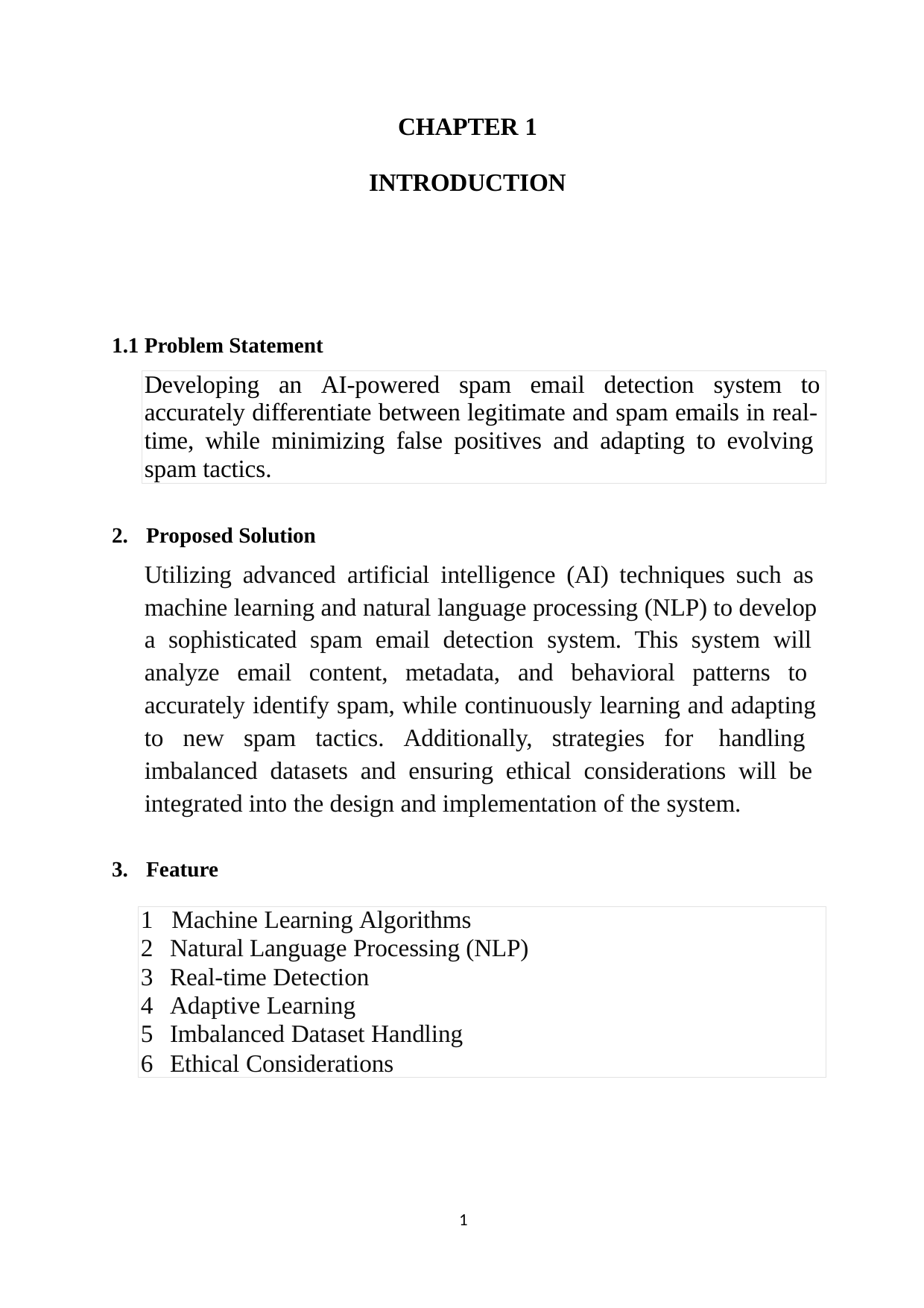

CHAPTER 1

INTRODUCTION
1.1 Problem Statement
Developing an AI-powered spam email detection system to
accurately differentiate between legitimate and spam emails in real-  time, while minimizing false positives and adapting to evolving  spam tactics.
Proposed Solution
Utilizing advanced artificial intelligence (AI) techniques such as  machine learning and natural language processing (NLP) to develop  a sophisticated spam email detection system. This system will  analyze email content, metadata, and behavioral patterns to  accurately identify spam, while continuously learning and adapting  to new spam tactics. Additionally, strategies for handling  imbalanced datasets and ensuring ethical considerations will be  integrated into the design and implementation of the system.

Feature
Machine Learning Algorithms
Natural Language Processing (NLP)
Real-time Detection
Adaptive Learning
Imbalanced Dataset Handling
Ethical Considerations
1